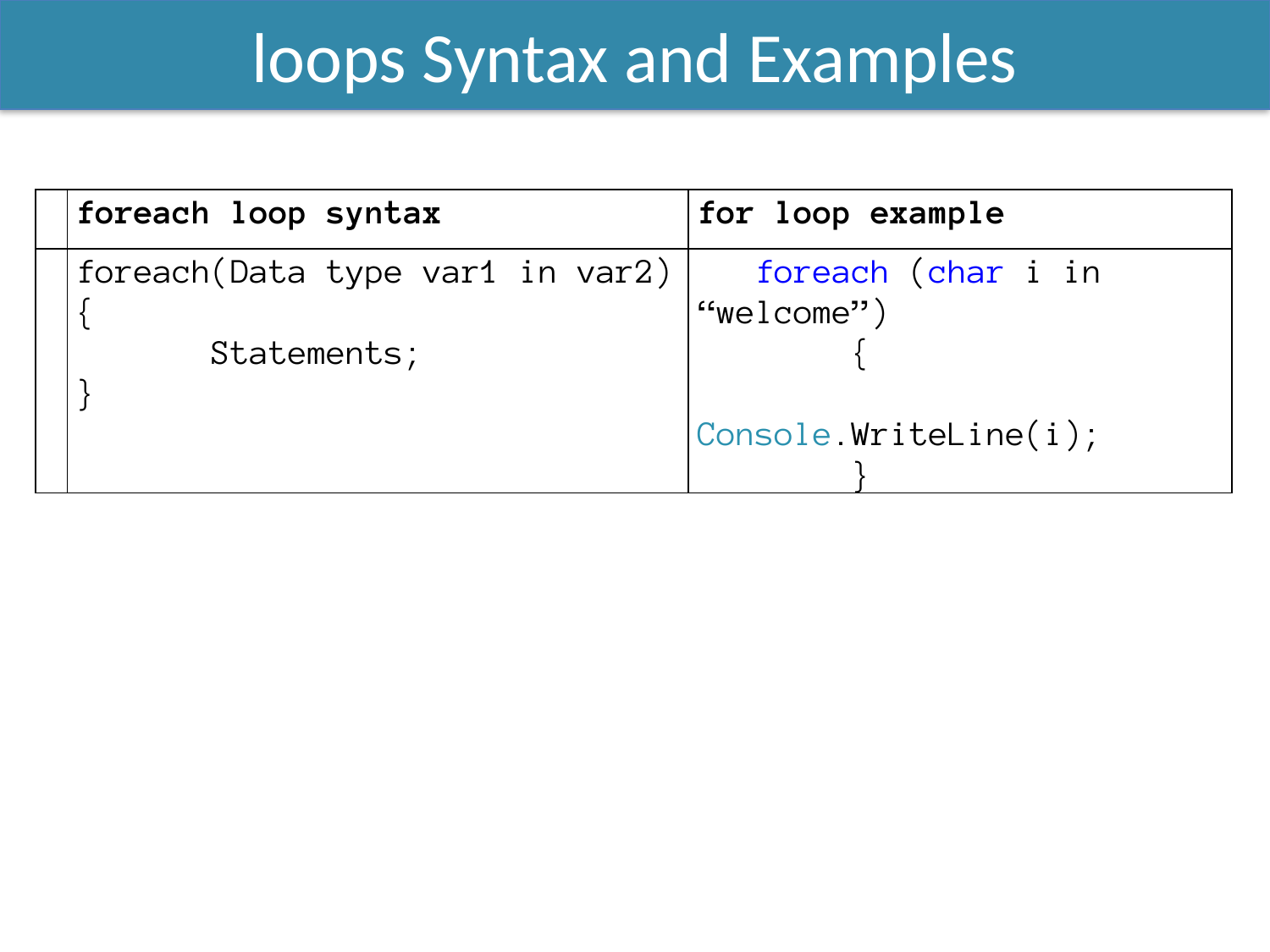

loops Syntax and Examples
|  | foreach loop syntax | for loop example |
| --- | --- | --- |
|  | foreach(Data type var1 in var2) { Statements; } | foreach (char i in “welcome”) { Console.WriteLine(i); } |